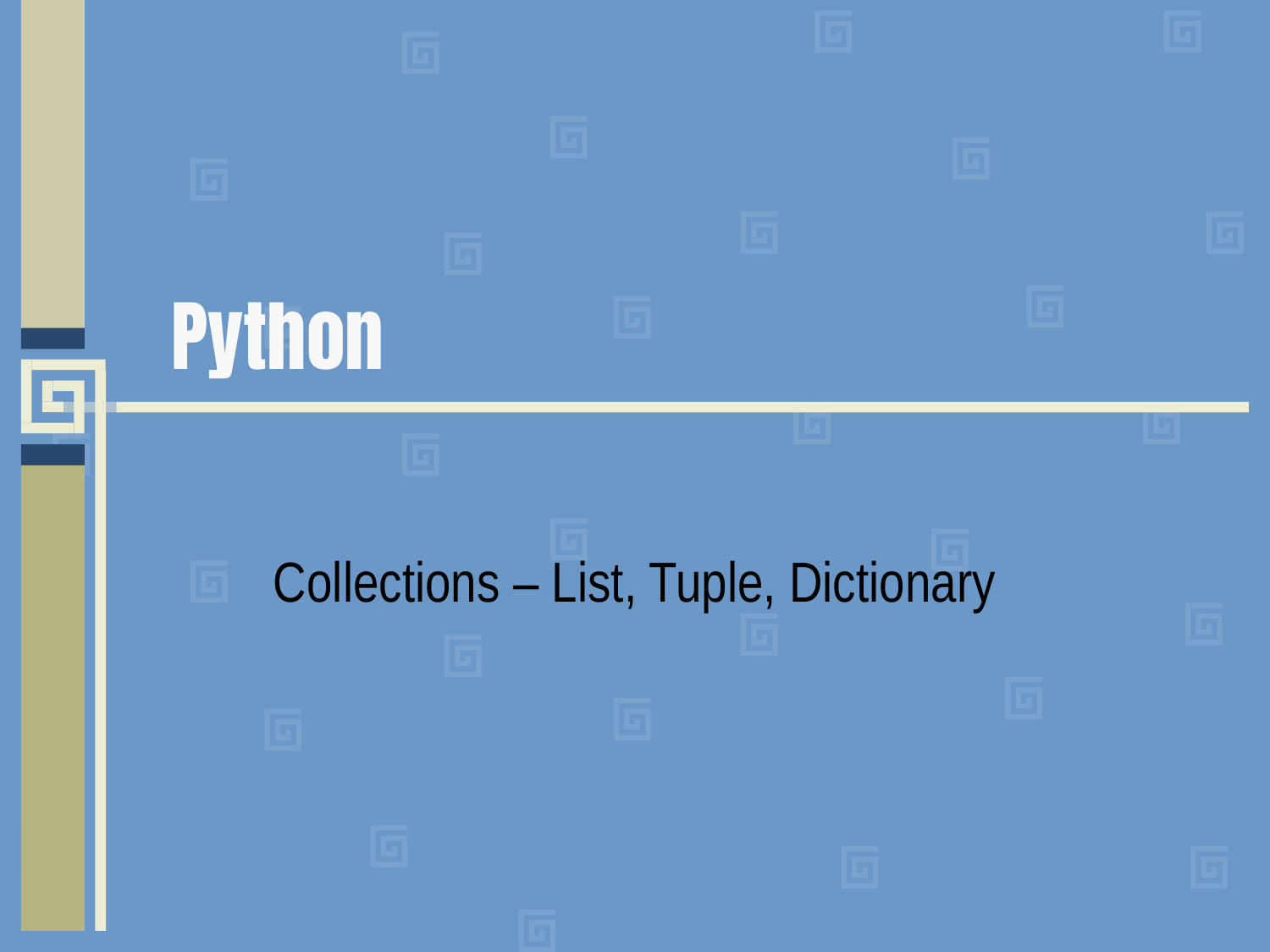

# Python
Collections – List, Tuple, Dictionary